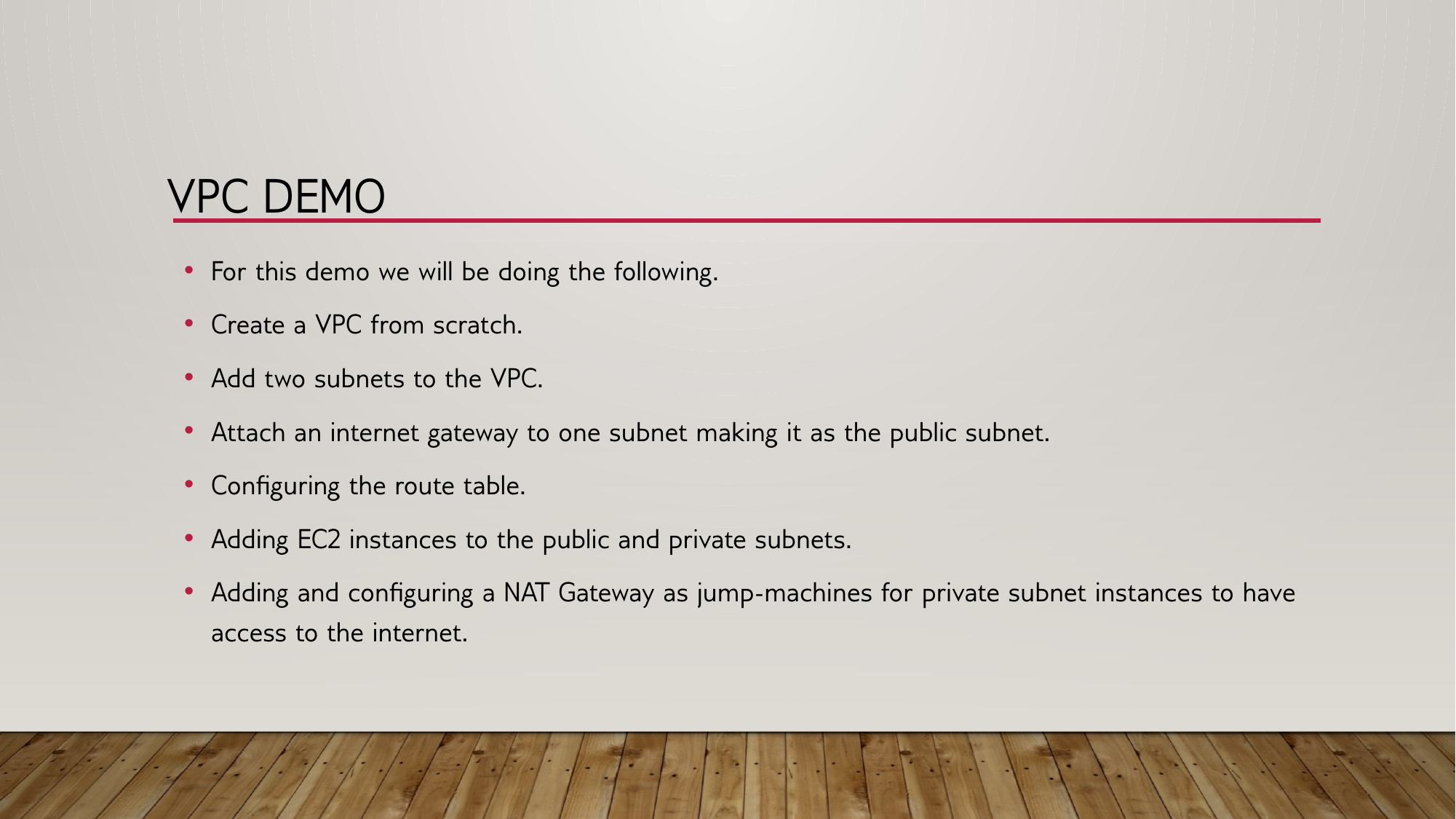

# VPC DEMO
For this demo we will be doing the following.
Create a VPC from scratch.
Add two subnets to the VPC.
Attach an internet gateway to one subnet making it as the public subnet.
Configuring the route table.
Adding EC2 instances to the public and private subnets.
Adding and configuring a NAT Gateway as jump-machines for private subnet instances to have access to the internet.